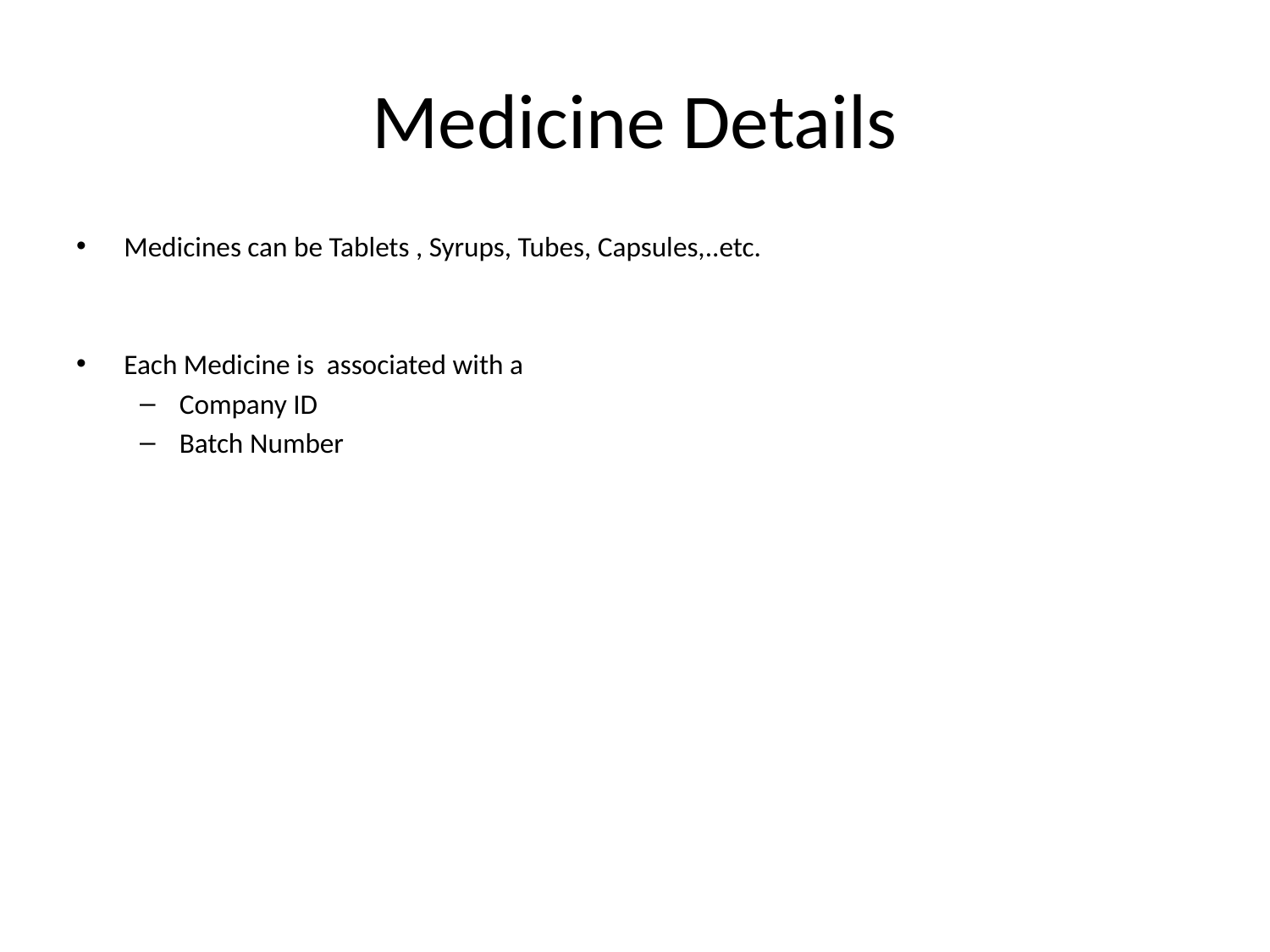

# Medicine Details
Medicines can be Tablets , Syrups, Tubes, Capsules,..etc.

Each Medicine is  associated with a
Company ID
Batch Number